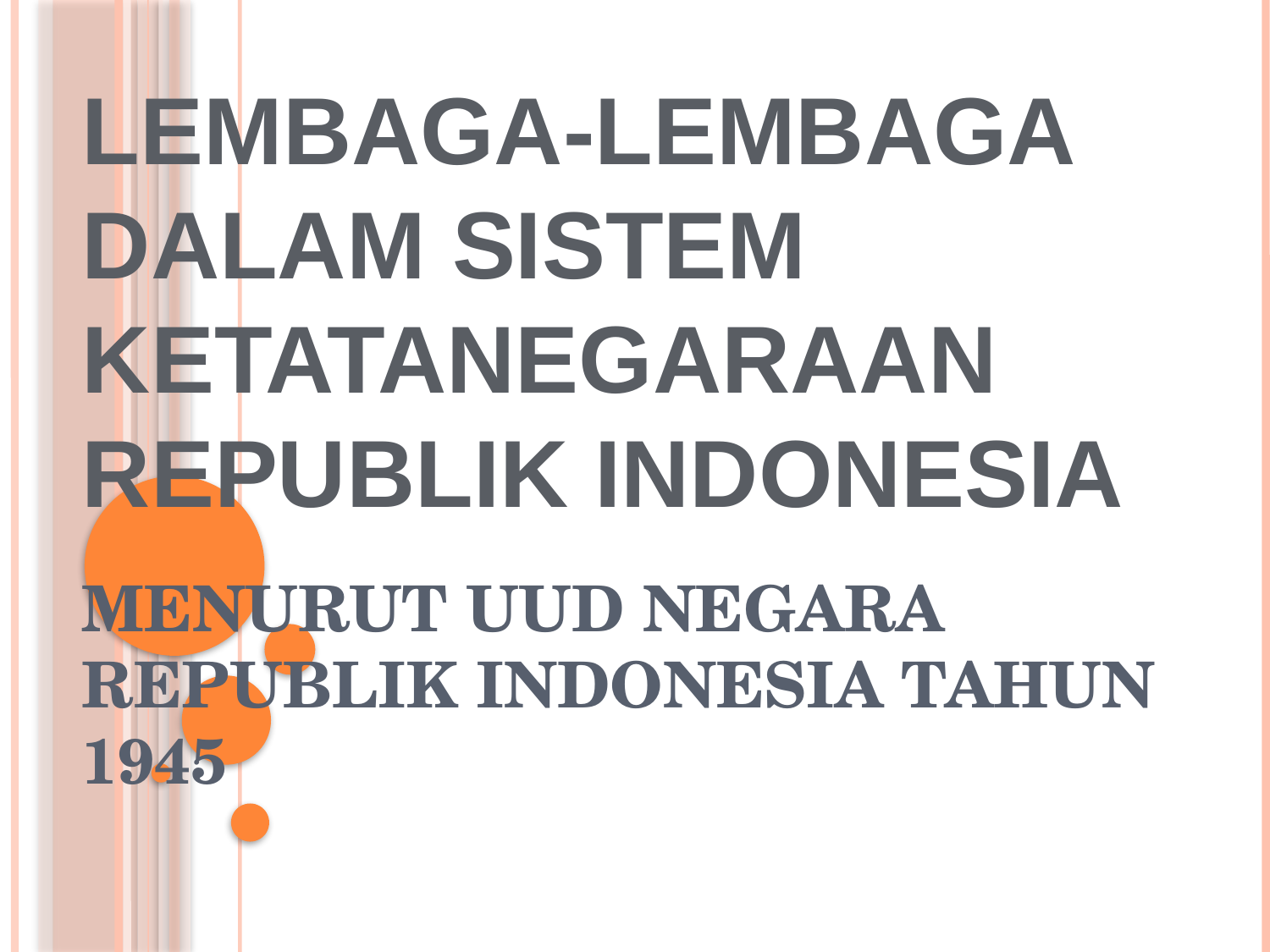

# LEMBAGA-LEMBAGA DALAM SISTEM  KETATANEGARAAN REPUBLIK INDONESIA Menurut UUD Negara Republik Indonesia Tahun 1945